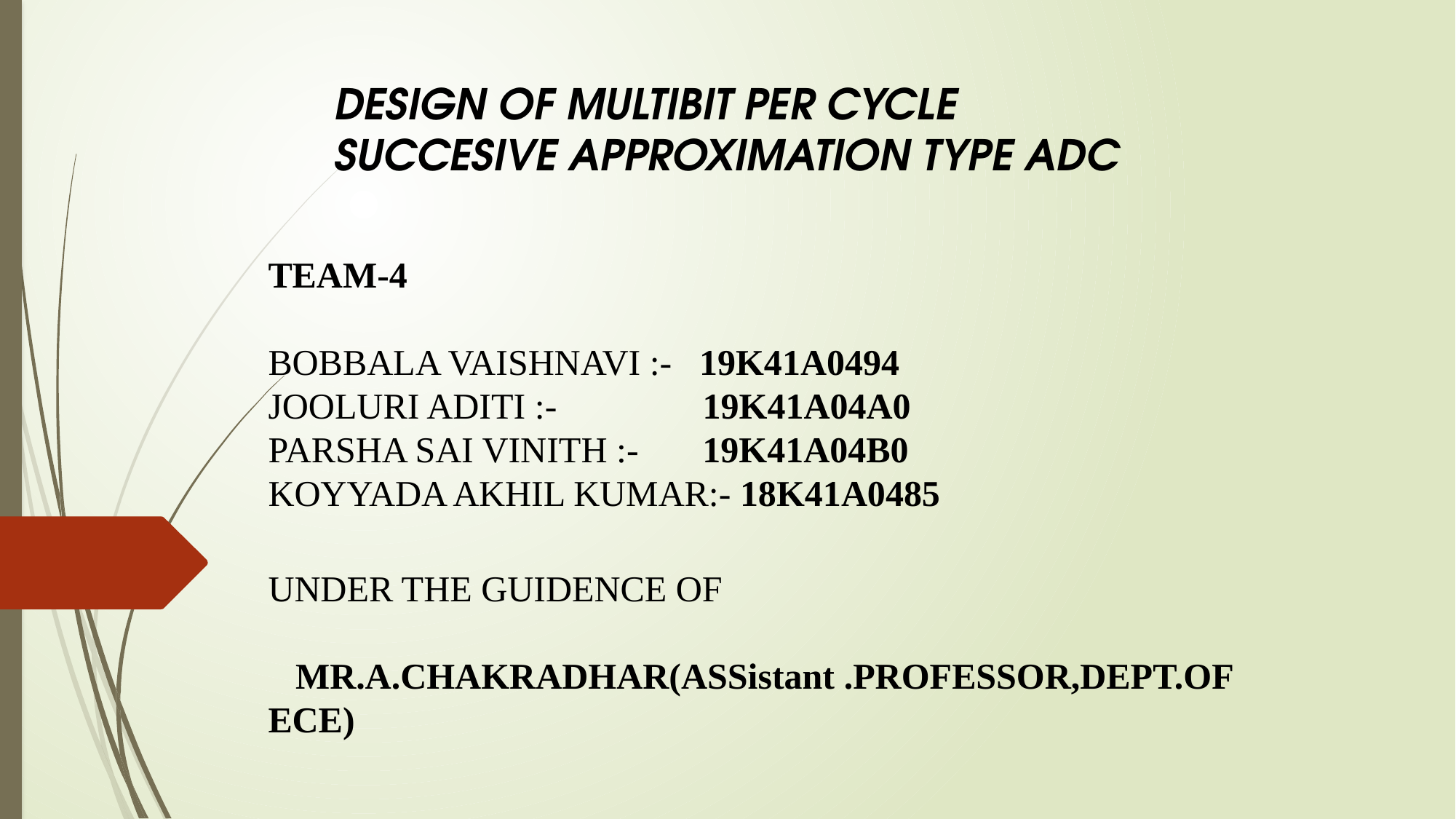

DESIGN OF MULTIBIT PER CYCLE SUCCESIVE APPROXIMATION TYPE ADC
TEAM-4

BOBBALA VAISHNAVI :-   19K41A0494
JOOLURI ADITI :-                19K41A04A0
PARSHA SAI VINITH :-       19K41A04B0
KOYYADA AKHIL KUMAR:- 18K41A0485
UNDER THE GUIDENCE OF

   MR.A.CHAKRADHAR(ASSistant .PROFESSOR,DEPT.OF ECE)